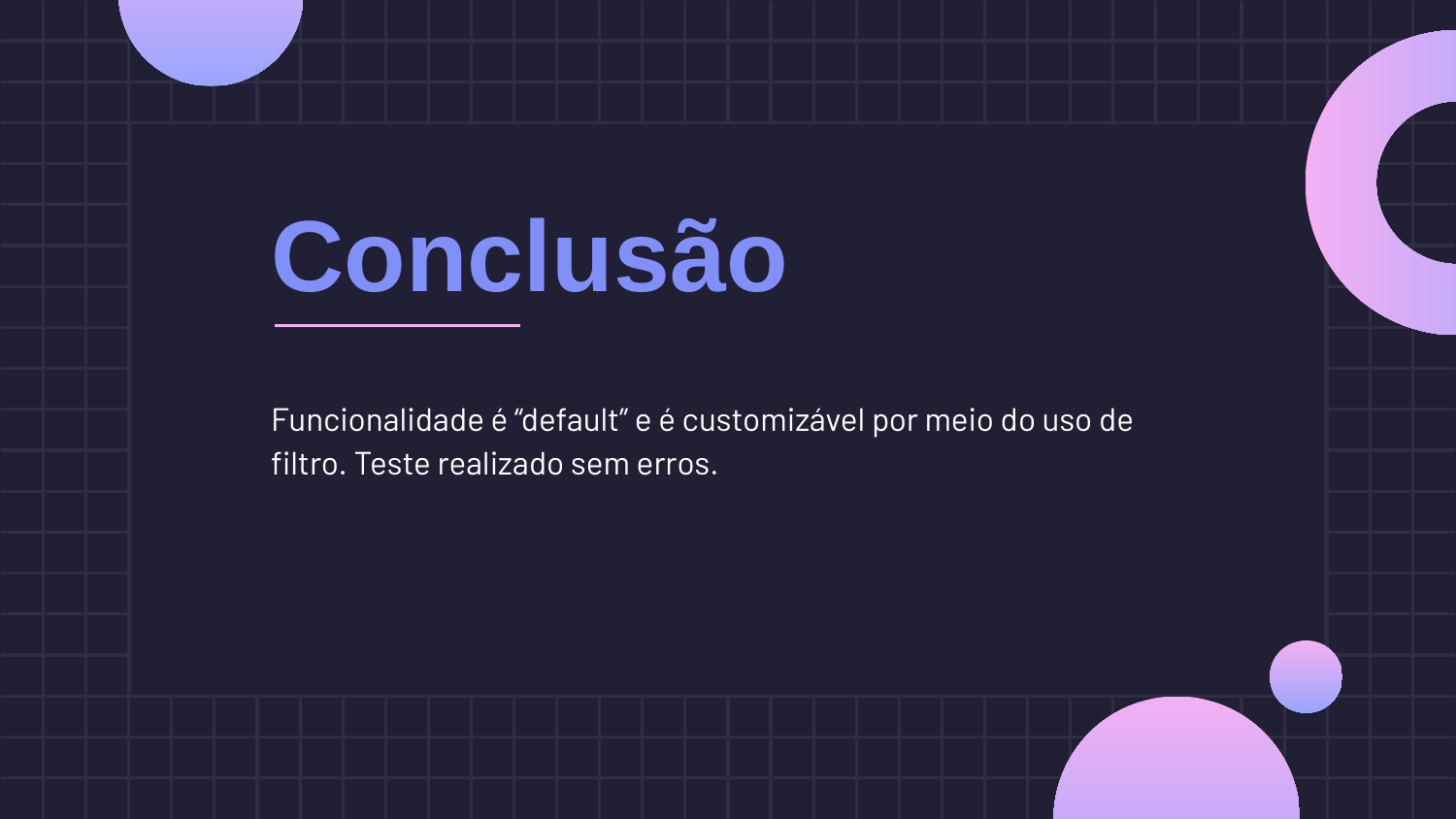

# Conclusão
Funcionalidade é “default” e é customizável por meio do uso de filtro. Teste realizado sem erros.